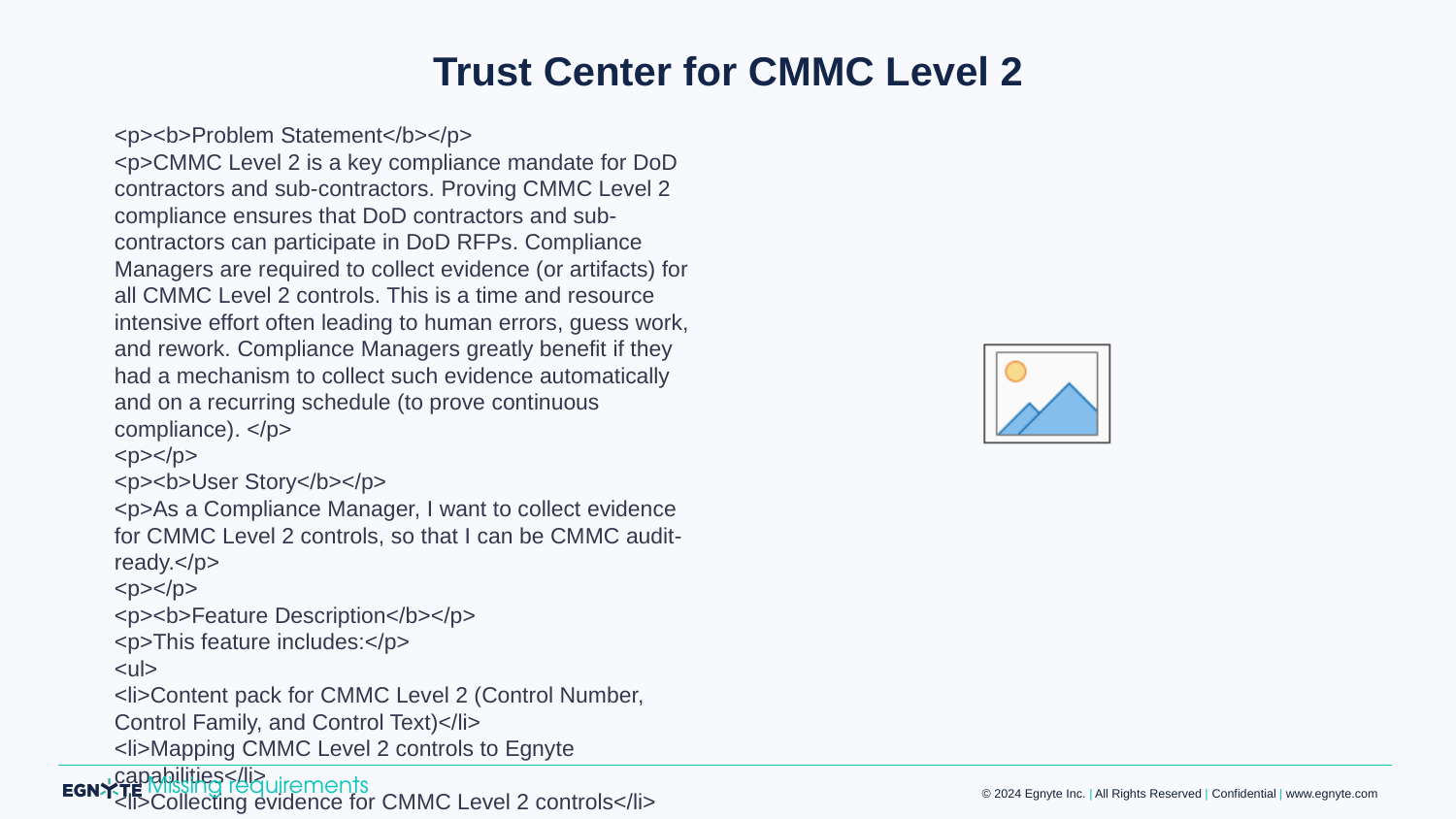

# Trust Center for CMMC Level 2
<p><b>Problem Statement</b></p>
<p>CMMC Level 2 is a key compliance mandate for DoD contractors and sub-contractors. Proving CMMC Level 2 compliance ensures that DoD contractors and sub-contractors can participate in DoD RFPs. Compliance Managers are required to collect evidence (or artifacts) for all CMMC Level 2 controls. This is a time and resource intensive effort often leading to human errors, guess work, and rework. Compliance Managers greatly benefit if they had a mechanism to collect such evidence automatically and on a recurring schedule (to prove continuous compliance). </p>
<p></p>
<p><b>User Story</b></p>
<p>As a Compliance Manager, I want to collect evidence for CMMC Level 2 controls, so that I can be CMMC audit-ready.</p>
<p></p>
<p><b>Feature Description</b></p>
<p>This feature includes:</p>
<ul>
<li>Content pack for CMMC Level 2 (Control Number, Control Family, and Control Text)</li>
<li>Mapping CMMC Level 2 controls to Egnyte capabilities</li>
<li>Collecting evidence for CMMC Level 2 controls</li>
<li>Integration into Trust Center landing page</li>
</ul>

Missing requirements